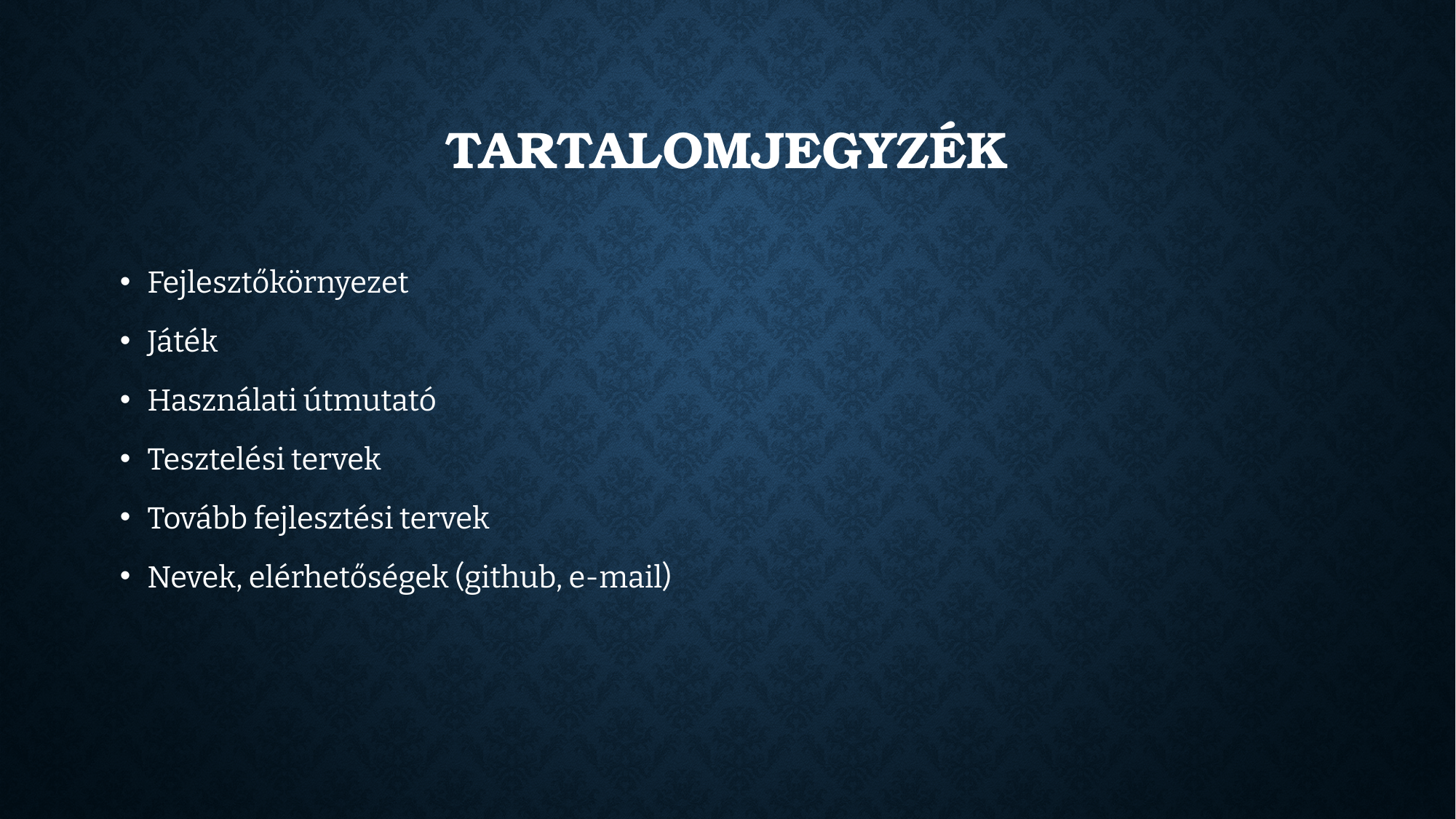

# Tartalomjegyzék
Fejlesztőkörnyezet
Játék
Használati útmutató
Tesztelési tervek
Tovább fejlesztési tervek
Nevek, elérhetőségek (github, e-mail)